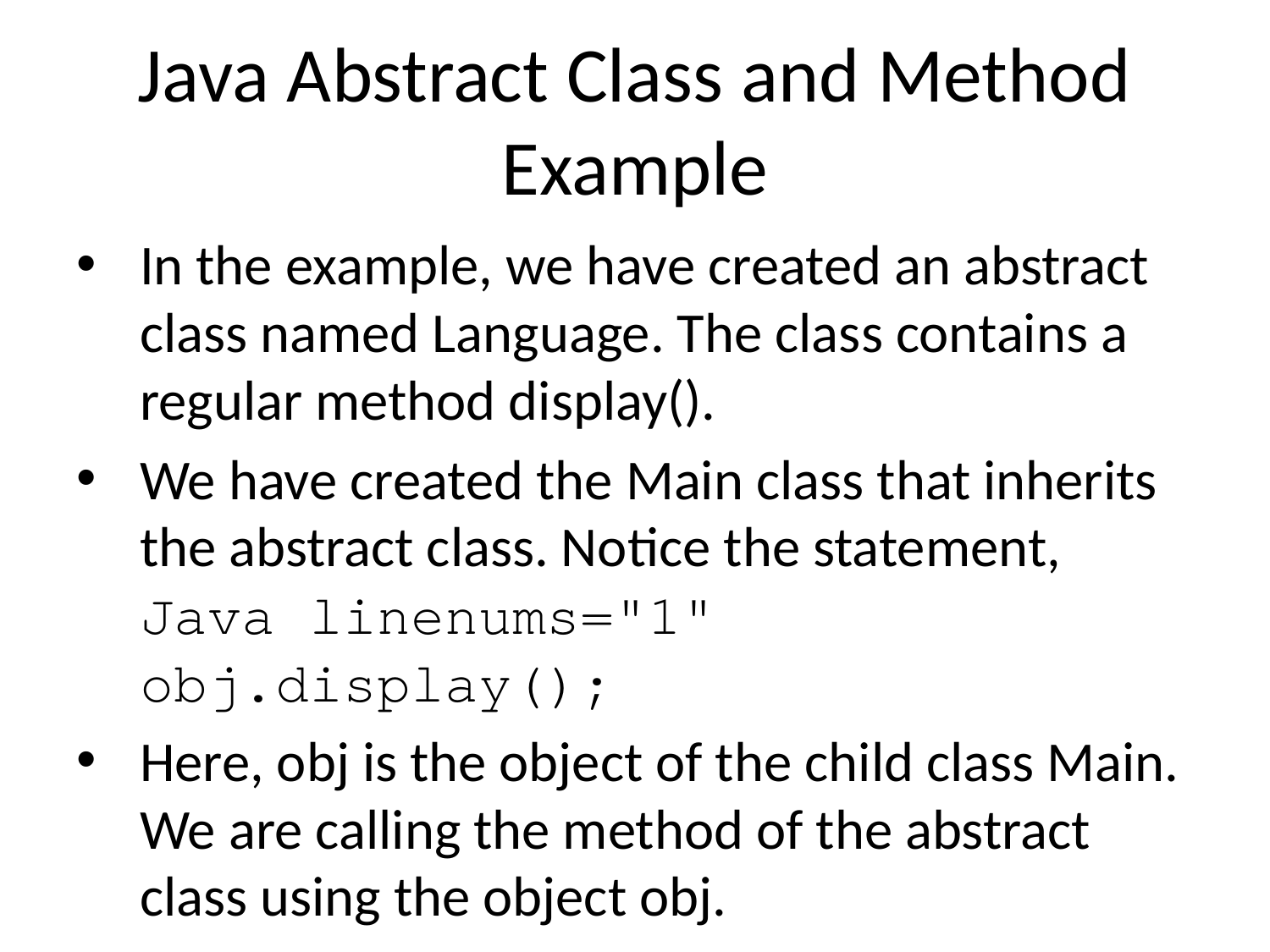

# Java Abstract Class and Method Example
In the example, we have created an abstract class named Language. The class contains a regular method display().
We have created the Main class that inherits the abstract class. Notice the statement, Java linenums="1" obj.display();
Here, obj is the object of the child class Main. We are calling the method of the abstract class using the object obj.